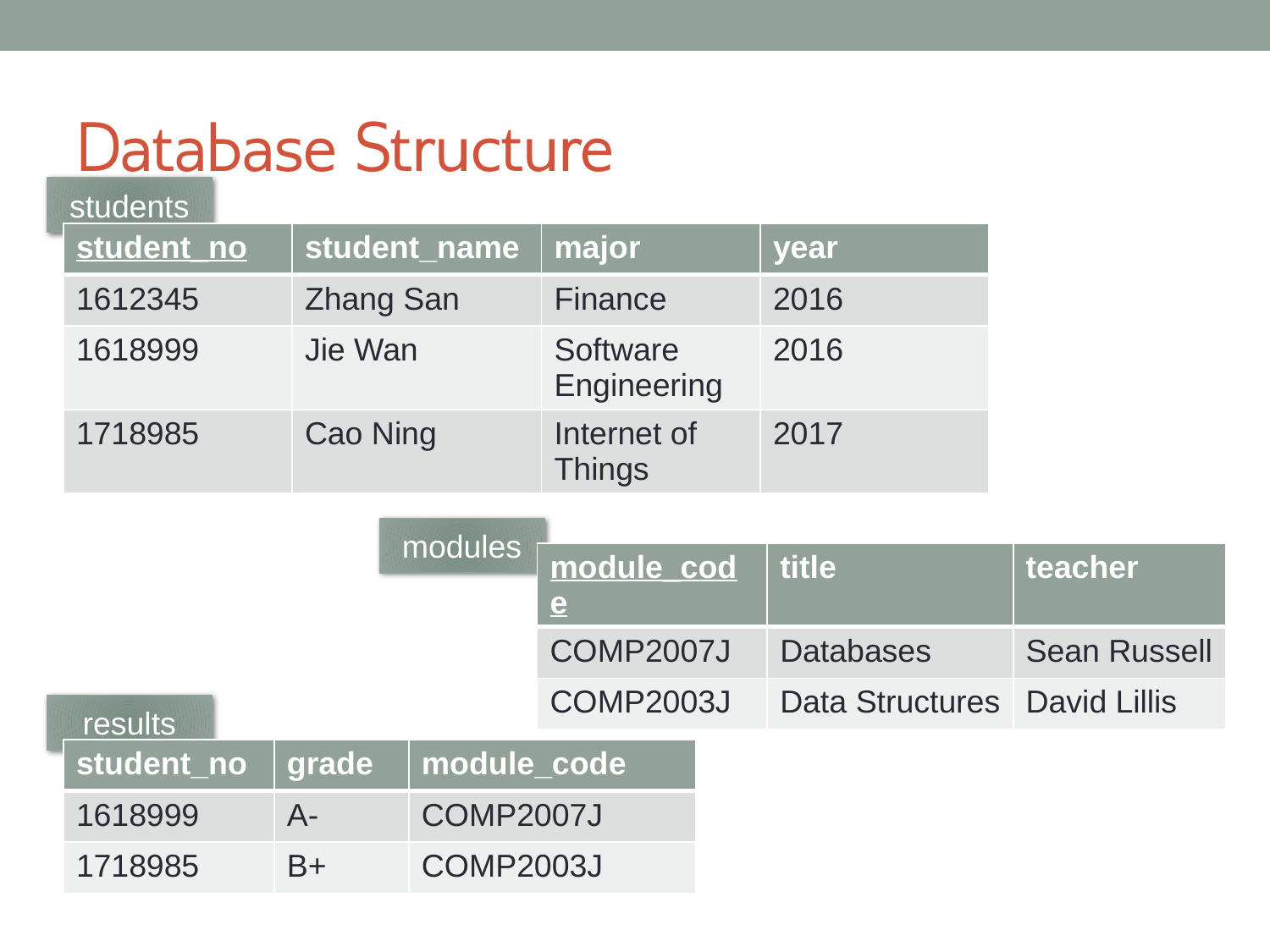

# Database Structure
students
| student\_no | student\_name | major | year |
| --- | --- | --- | --- |
| 1612345 | Zhang San | Finance | 2016 |
| 1618999 | Jie Wan | Software Engineering | 2016 |
| 1718985 | Cao Ning | Internet of Things | 2017 |
modules
| module\_code | title | teacher |
| --- | --- | --- |
| COMP2007J | Databases | Sean Russell |
| COMP2003J | Data Structures | David Lillis |
results
| student\_no | grade | module\_code |
| --- | --- | --- |
| 1618999 | A- | COMP2007J |
| 1718985 | B+ | COMP2003J |